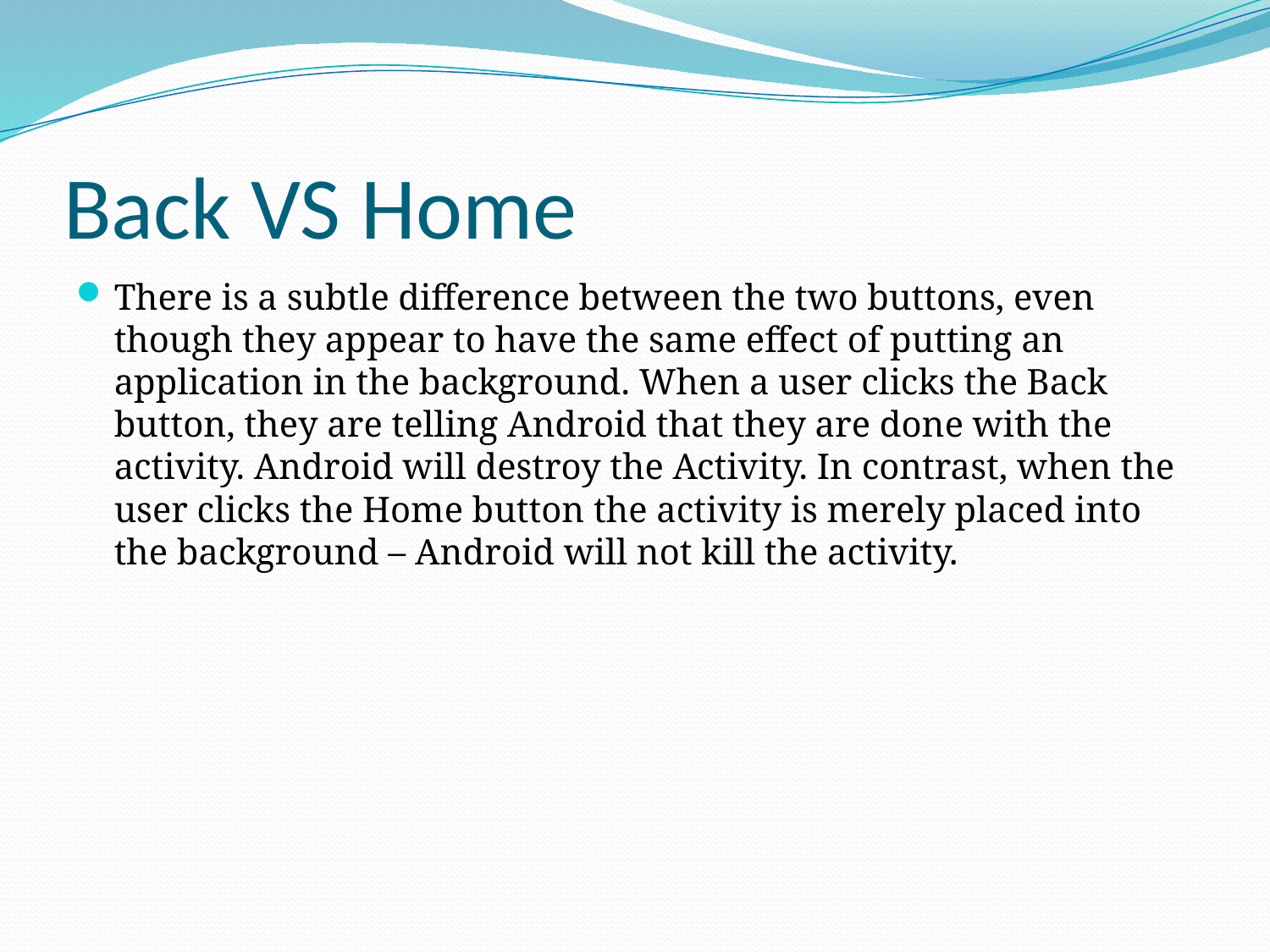

# Back VS Home
There is a subtle difference between the two buttons, even though they appear to have the same effect of putting an application in the background. When a user clicks the Back button, they are telling Android that they are done with the activity. Android will destroy the Activity. In contrast, when the user clicks the Home button the activity is merely placed into the background – Android will not kill the activity.